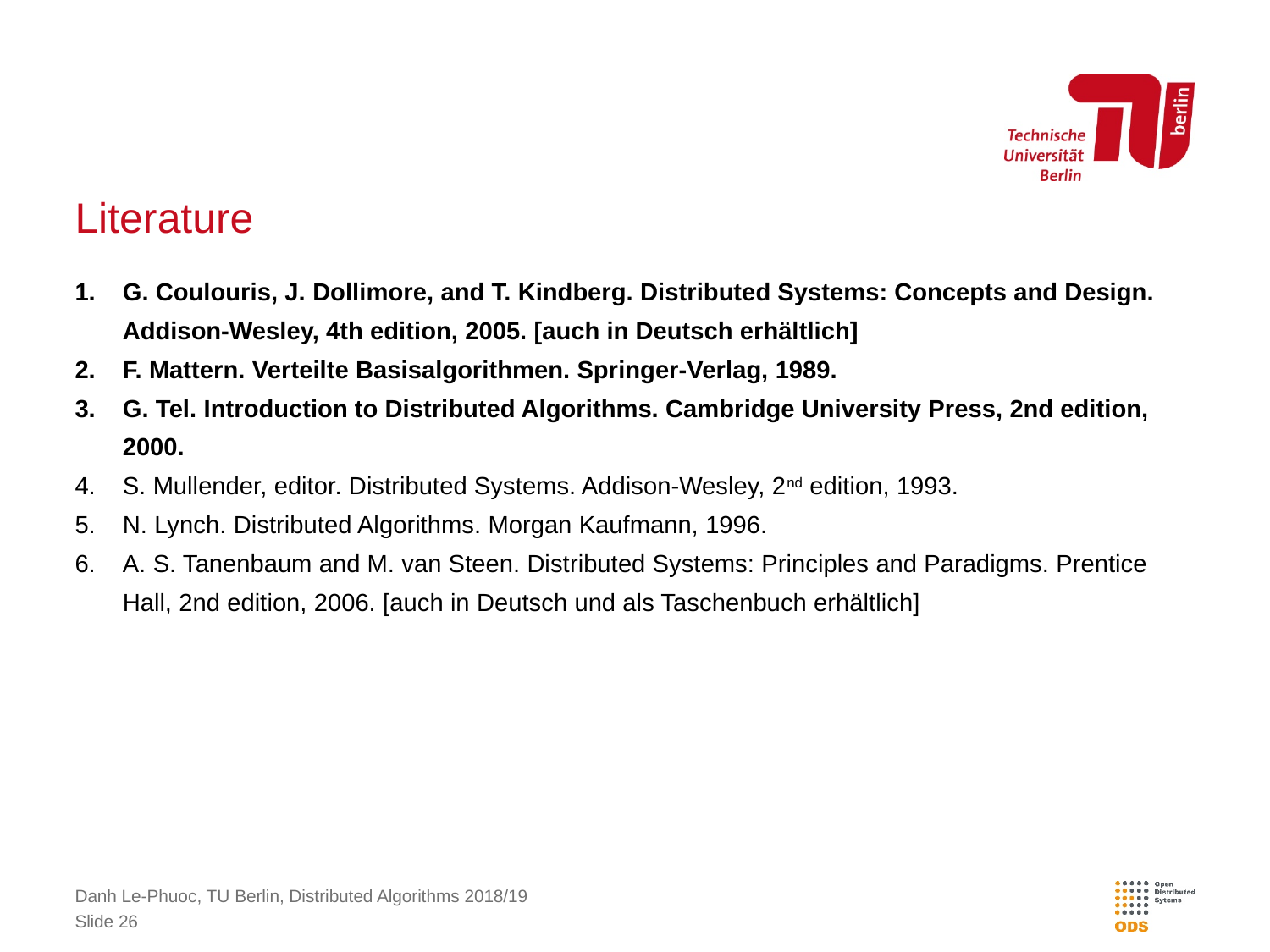

# Literature
G. Coulouris, J. Dollimore, and T. Kindberg. Distributed Systems: Concepts and Design. Addison-Wesley, 4th edition, 2005. [auch in Deutsch erhältlich]
F. Mattern. Verteilte Basisalgorithmen. Springer-Verlag, 1989.
G. Tel. Introduction to Distributed Algorithms. Cambridge University Press, 2nd edition, 2000.
S. Mullender, editor. Distributed Systems. Addison-Wesley, 2nd edition, 1993.
N. Lynch. Distributed Algorithms. Morgan Kaufmann, 1996.
A. S. Tanenbaum and M. van Steen. Distributed Systems: Principles and Paradigms. Prentice Hall, 2nd edition, 2006. [auch in Deutsch und als Taschenbuch erhältlich]
Danh Le-Phuoc, TU Berlin, Distributed Algorithms 2018/19
Slide 26